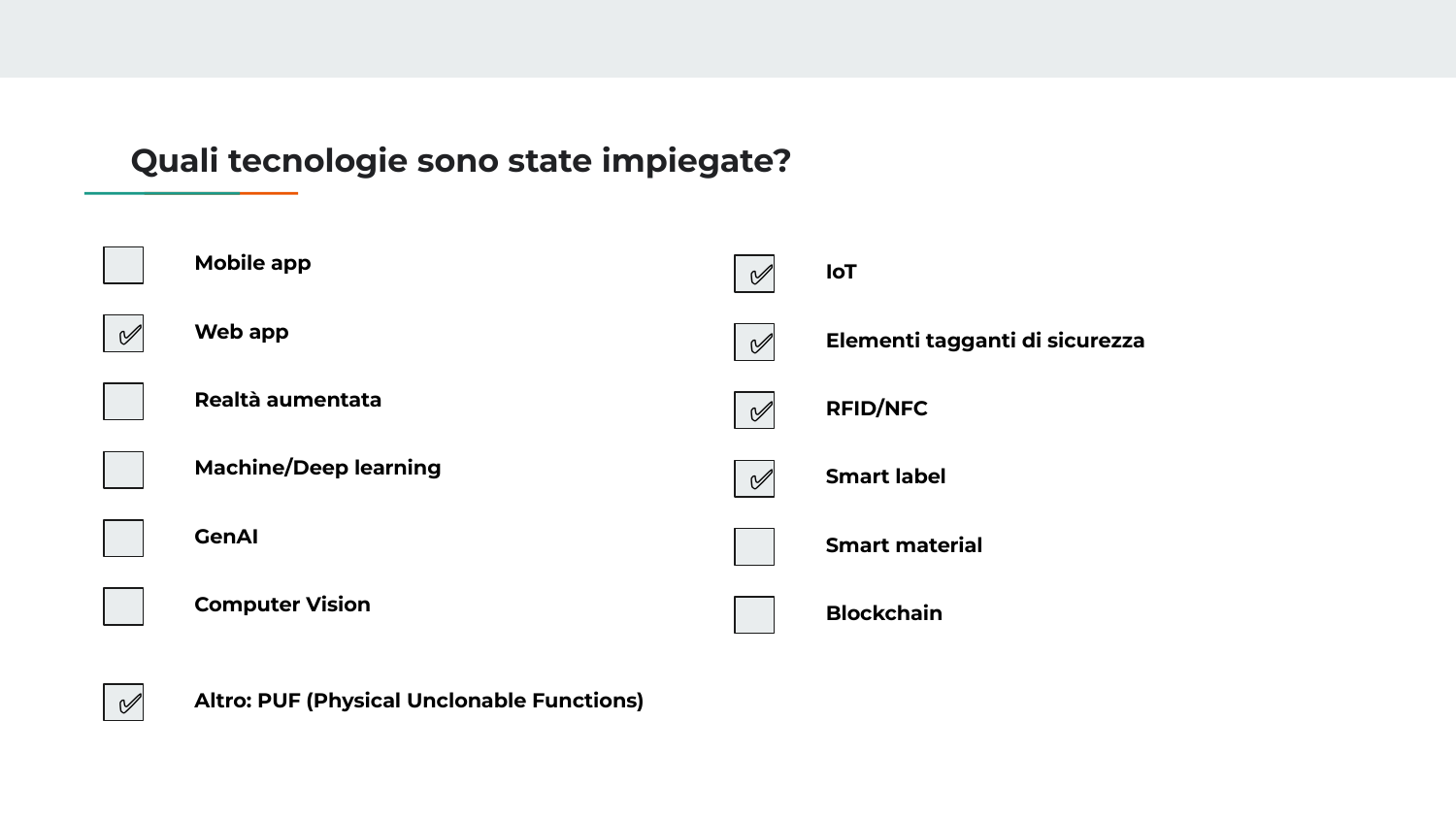

Quali tecnologie sono state impiegate?
Mobile app

IoT
✅
Web app
✅
Elementi tagganti di sicurezza
✅
Realtà aumentata

RFID/NFC
✅
Machine/Deep learning

Smart label
✅
GenAI

Smart material

Computer Vision

Blockchain

Altro: PUF (Physical Unclonable Functions)
✅